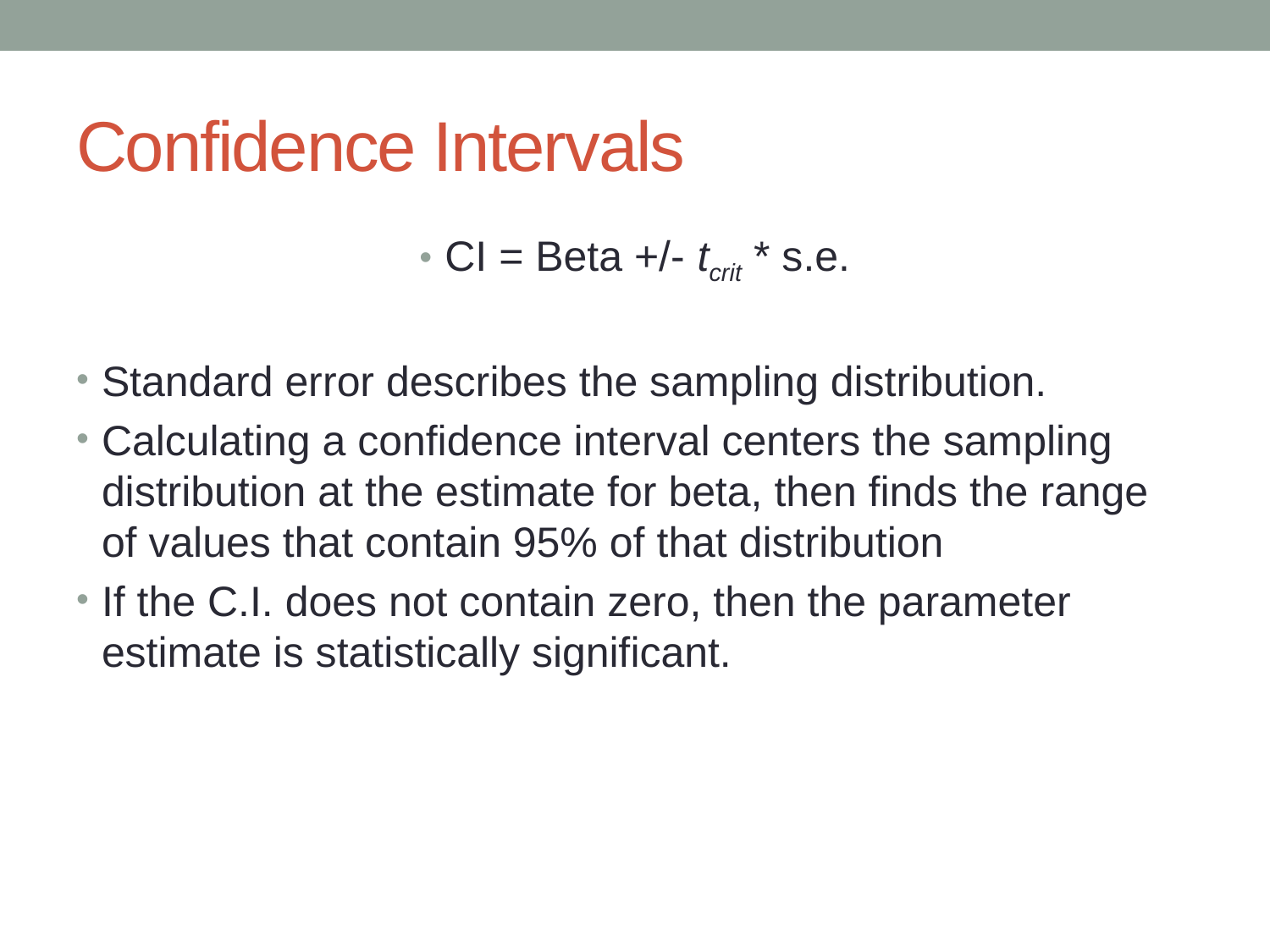

# Confidence Intervals
CI = Beta +/- tcrit * s.e.

Standard error describes the sampling distribution.
Calculating a confidence interval centers the sampling distribution at the estimate for beta, then finds the range of values that contain 95% of that distribution
If the C.I. does not contain zero, then the parameter estimate is statistically significant.